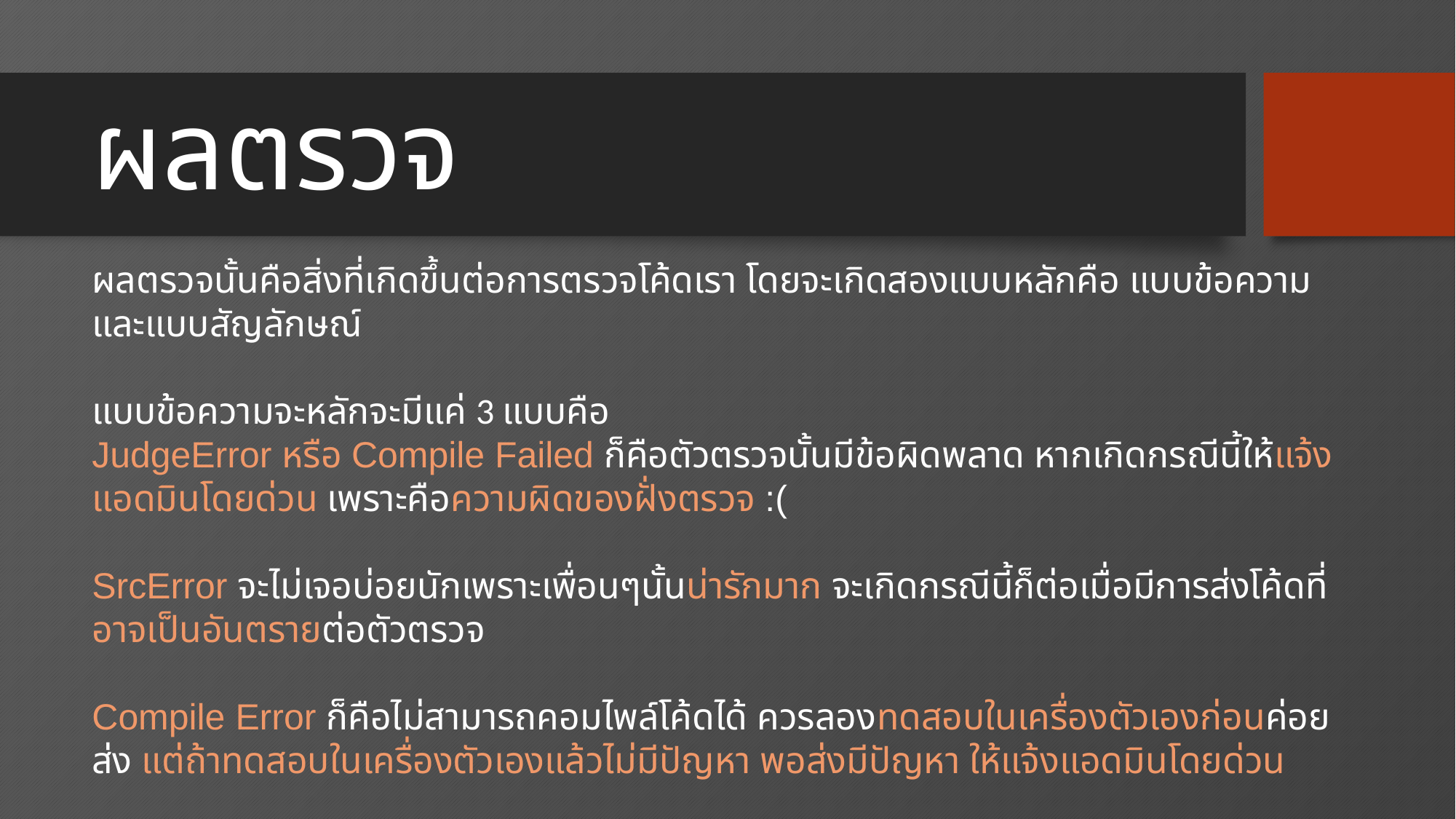

# ผลตรวจ
ผลตรวจนั้นคือสิ่งที่เกิดขึ้นต่อการตรวจโค้ดเรา โดยจะเกิดสองแบบหลักคือ แบบข้อความ และแบบสัญลักษณ์

แบบข้อความจะหลักจะมีแค่ 3 แบบคือ
JudgeError หรือ Compile Failed ก็คือตัวตรวจนั้นมีข้อผิดพลาด หากเกิดกรณีนี้ให้แจ้งแอดมินโดยด่วน เพราะคือความผิดของฝั่งตรวจ :(

SrcError จะไม่เจอบ่อยนักเพราะเพื่อนๆนั้นน่ารักมาก จะเกิดกรณีนี้ก็ต่อเมื่อมีการส่งโค้ดที่อาจเป็นอันตรายต่อตัวตรวจ

Compile Error ก็คือไม่สามารถคอมไพล์โค้ดได้ ควรลองทดสอบในเครื่องตัวเองก่อนค่อยส่ง แต่ถ้าทดสอบในเครื่องตัวเองแล้วไม่มีปัญหา พอส่งมีปัญหา ให้แจ้งแอดมินโดยด่วน